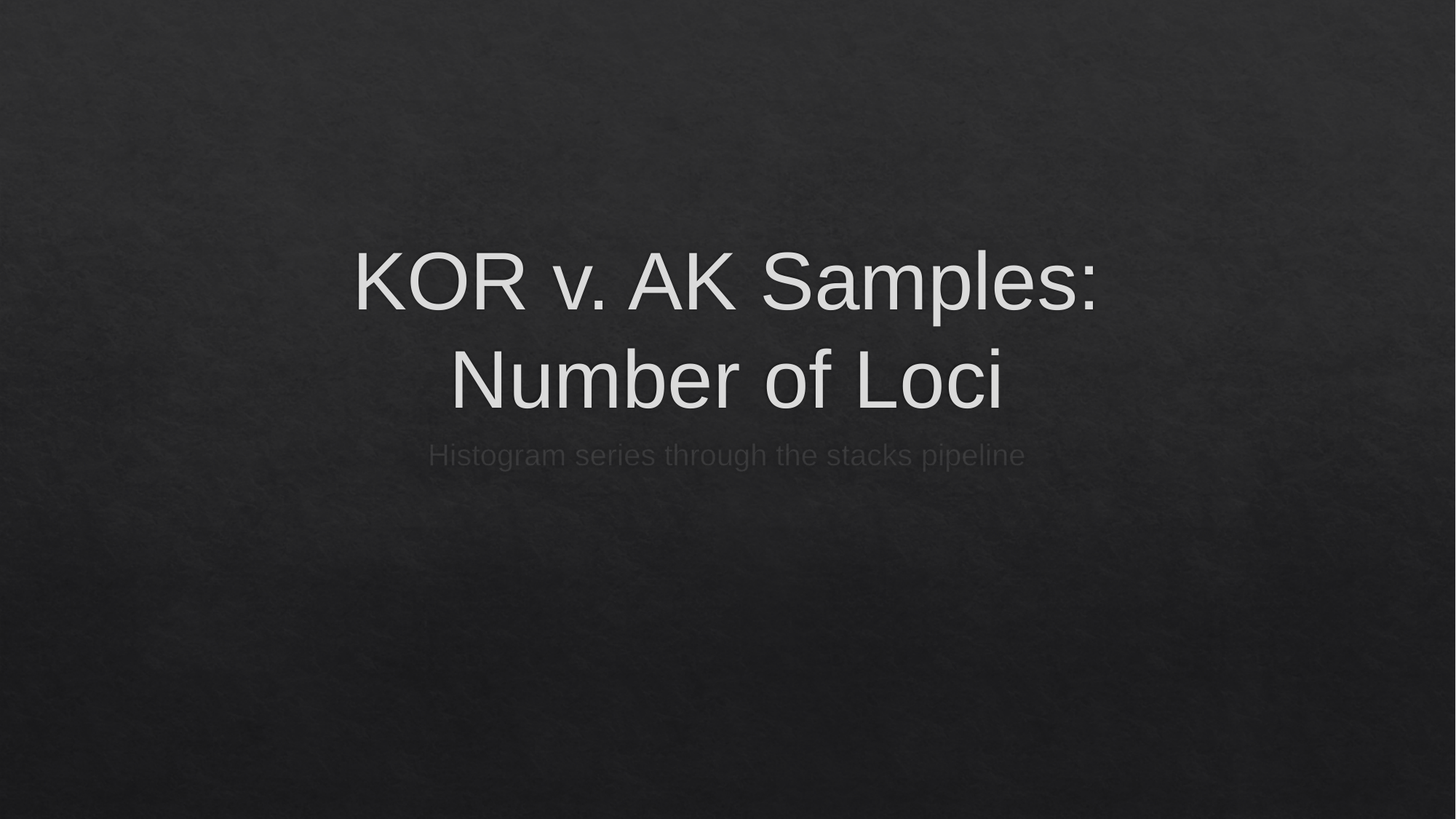

# KOR v. AK Samples: Number of Loci
Histogram series through the stacks pipeline